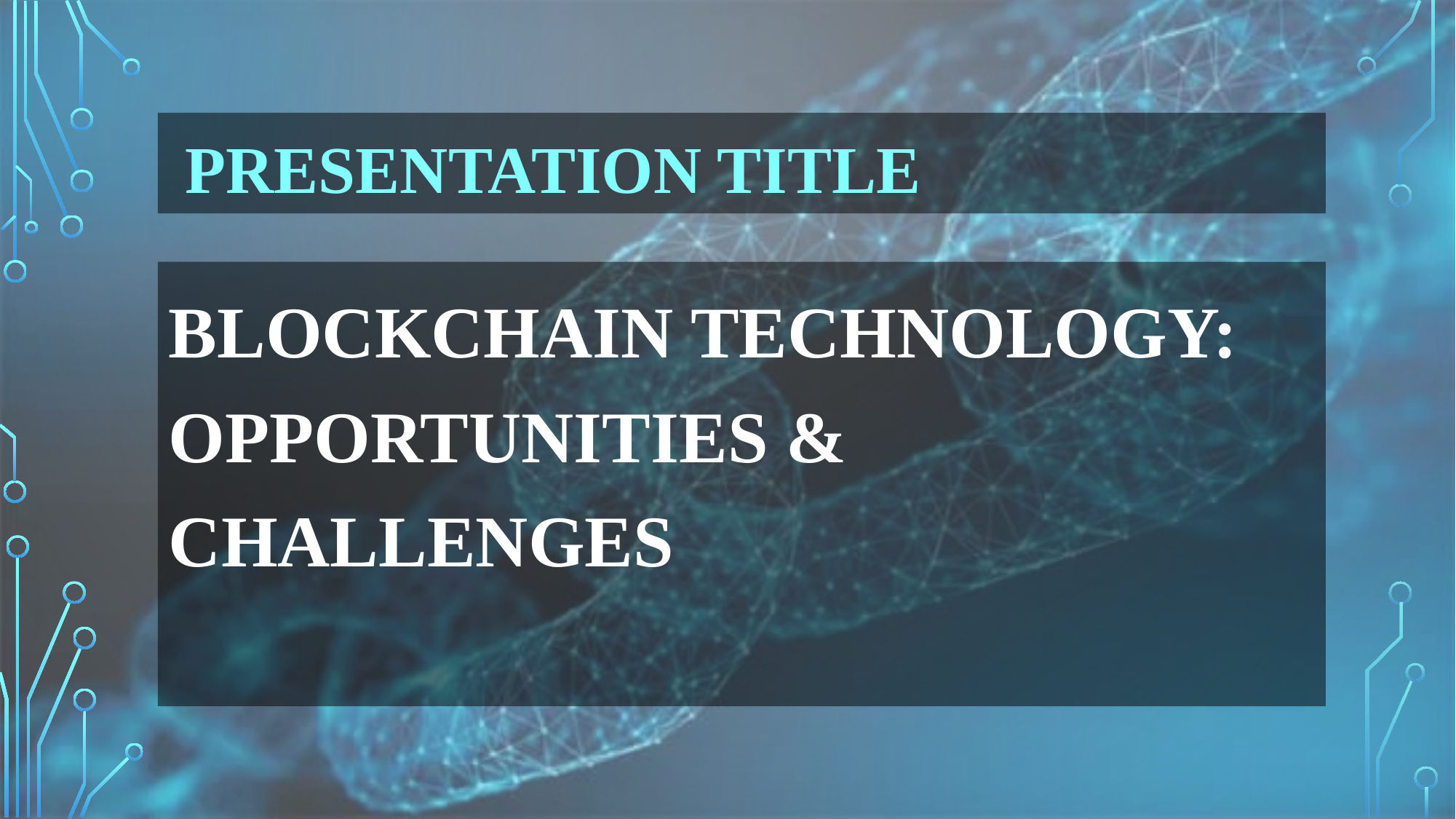

# PRESENTATION Title
Blockchain technology: opportunities & challenges